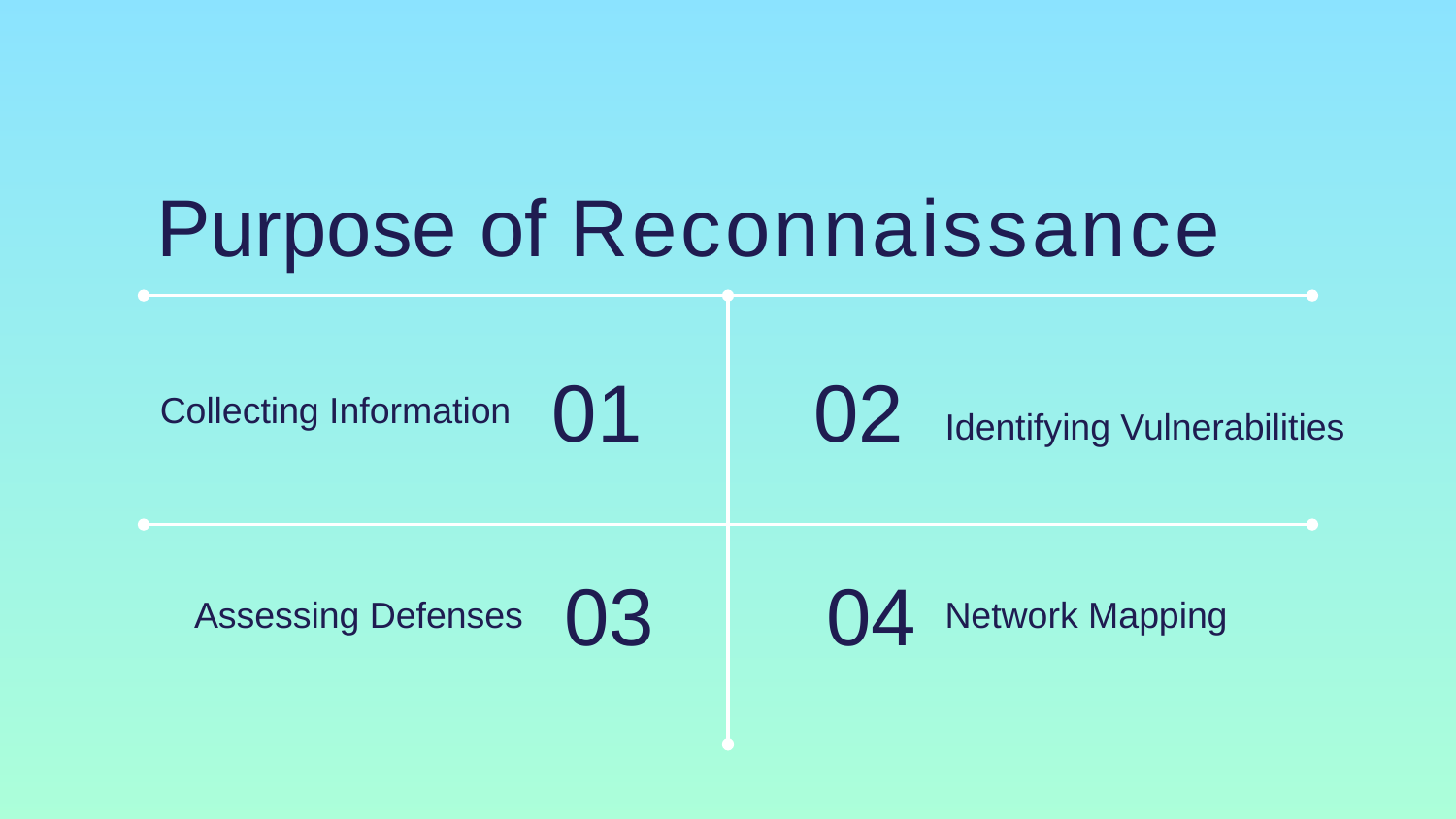

Purpose of Reconnaissance
01
02
Collecting Information
Identifying Vulnerabilities
03
04
Network Mapping
Assessing Defenses